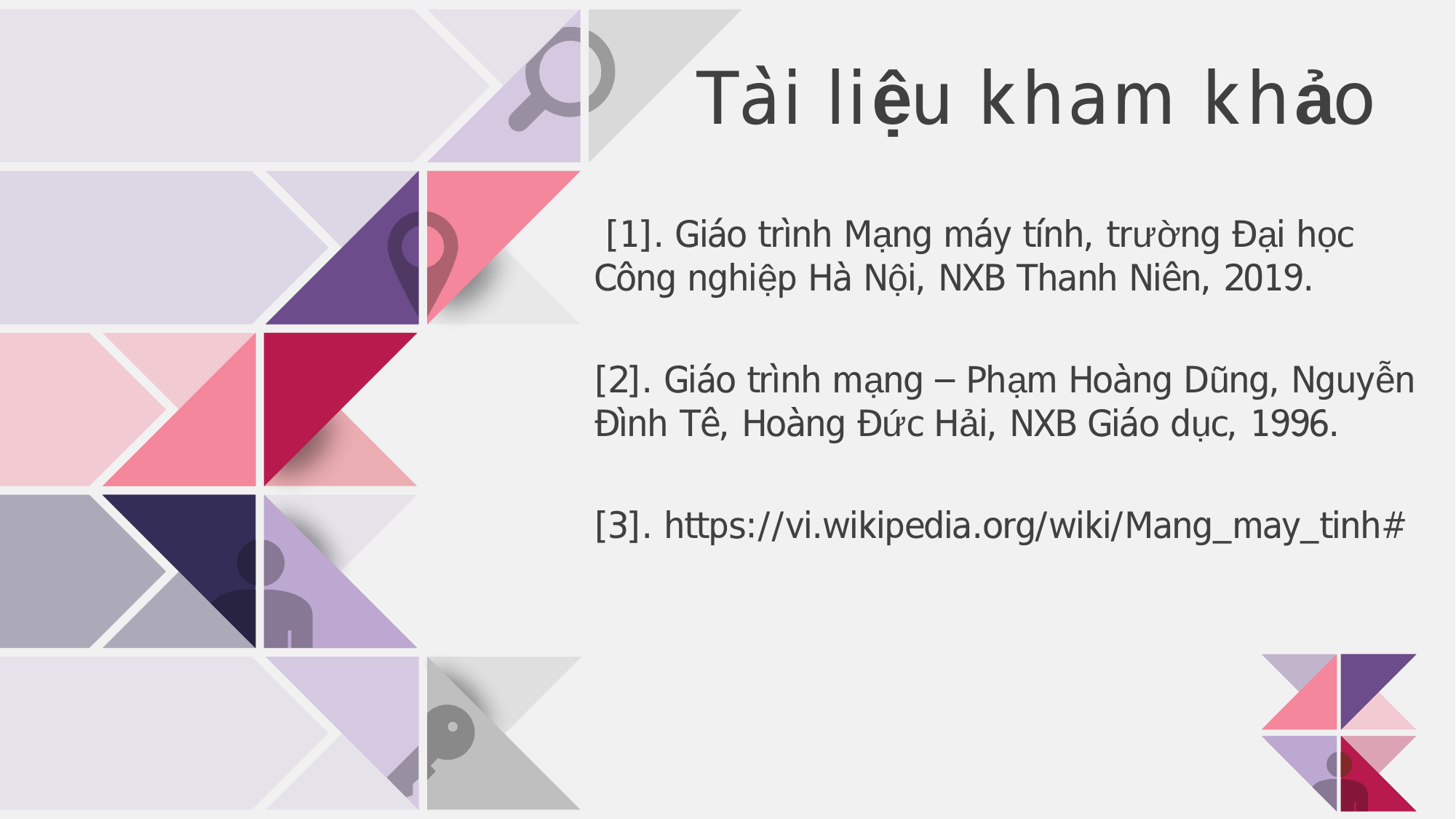

Tài liệu kham khảo
 [1]. Giáo trình Mạng máy tính, trường Đại học Công nghiệp Hà Nội, NXB Thanh Niên, 2019.

[2]. Giáo trình mạng – Phạm Hoàng Dũng, Nguyễn Đình Tê, Hoàng Đức Hải, NXB Giáo dục, 1996.

[3]. https://vi.wikipedia.org/wiki/Mang_may_tinh#